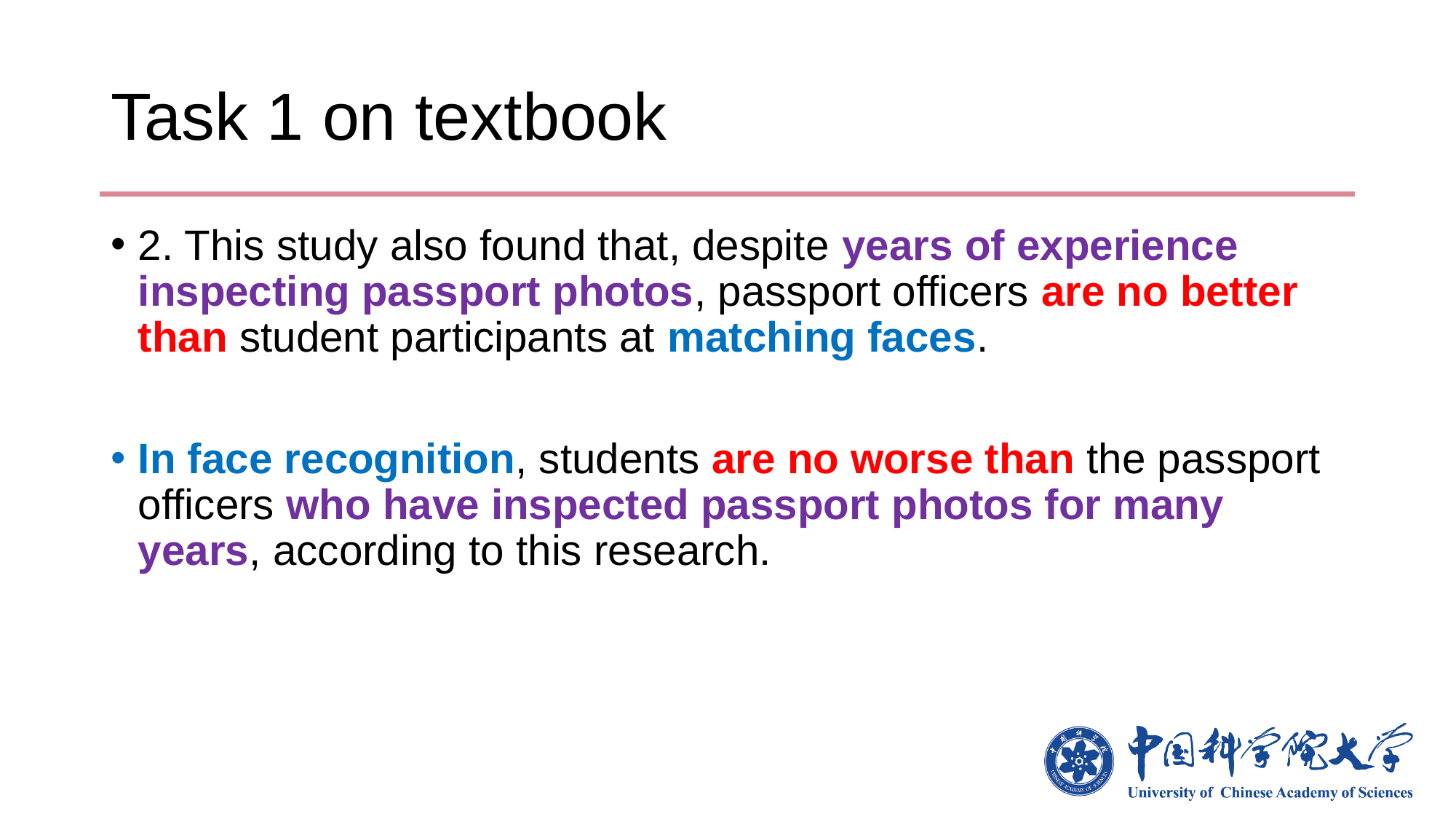

# Task 1 on textbook
2. This study also found that, despite years of experience inspecting passport photos, passport officers are no better than student participants at matching faces.

In face recognition, students are no worse than the passport officers who have inspected passport photos for many years, according to this research.